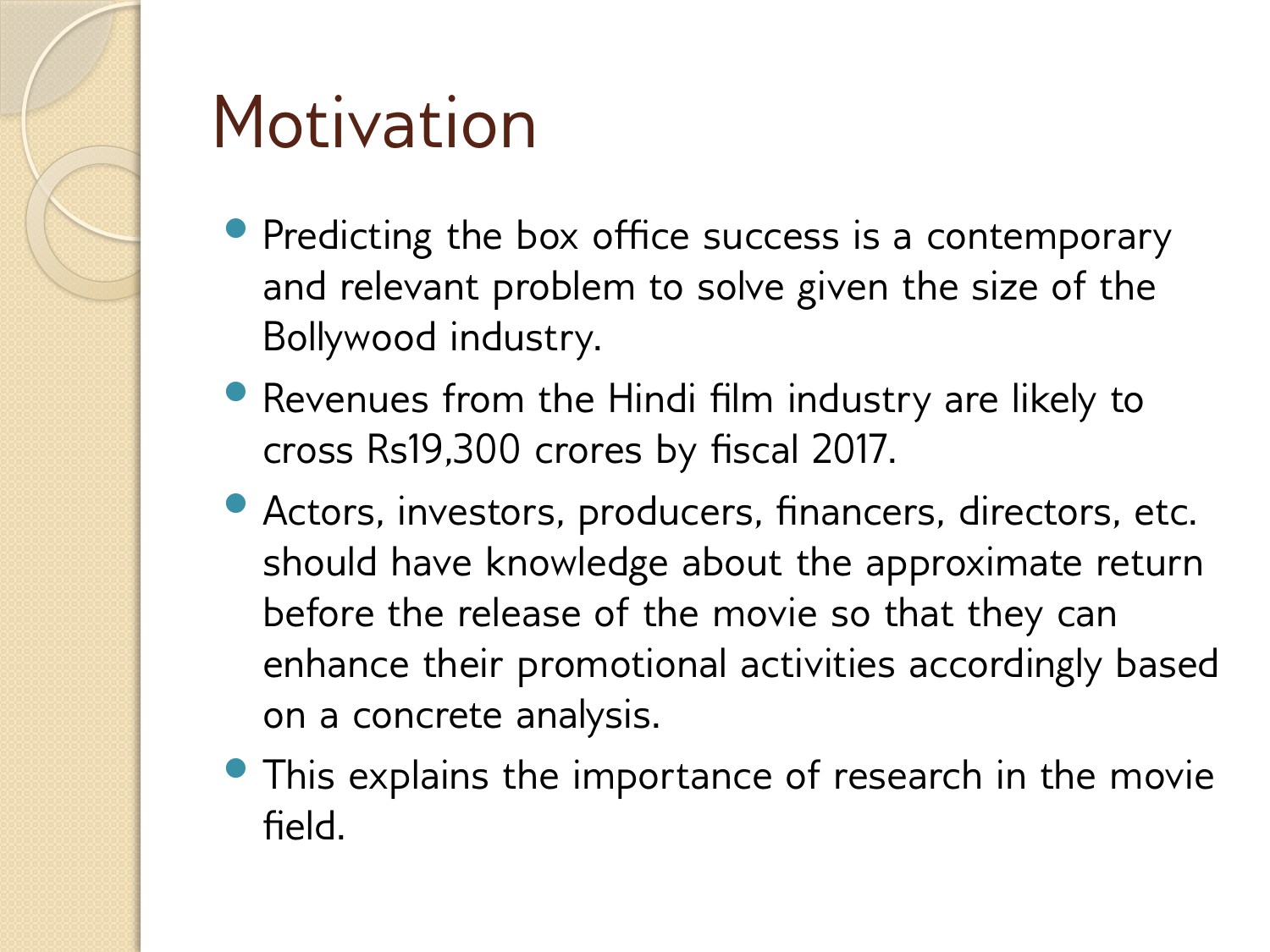

# Motivation
Predicting the box office success is a contemporary and relevant problem to solve given the size of the Bollywood industry.
Revenues from the Hindi film industry are likely to cross Rs19,300 crores by fiscal 2017.
Actors, investors, producers, financers, directors, etc. should have knowledge about the approximate return before the release of the movie so that they can enhance their promotional activities accordingly based on a concrete analysis.
This explains the importance of research in the movie field.